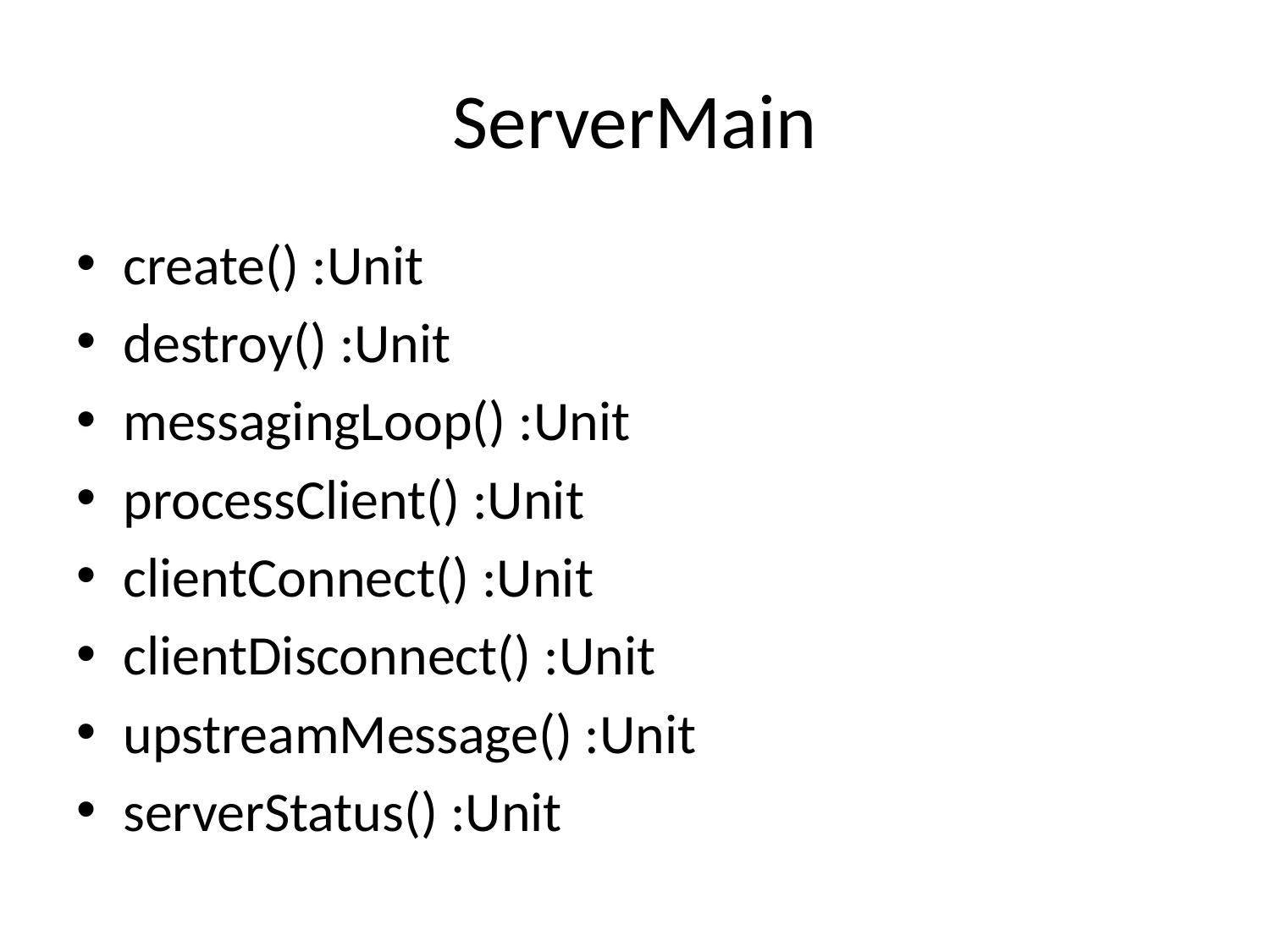

# ServerMain
create() :Unit
destroy() :Unit
messagingLoop() :Unit
processClient() :Unit
clientConnect() :Unit
clientDisconnect() :Unit
upstreamMessage() :Unit
serverStatus() :Unit